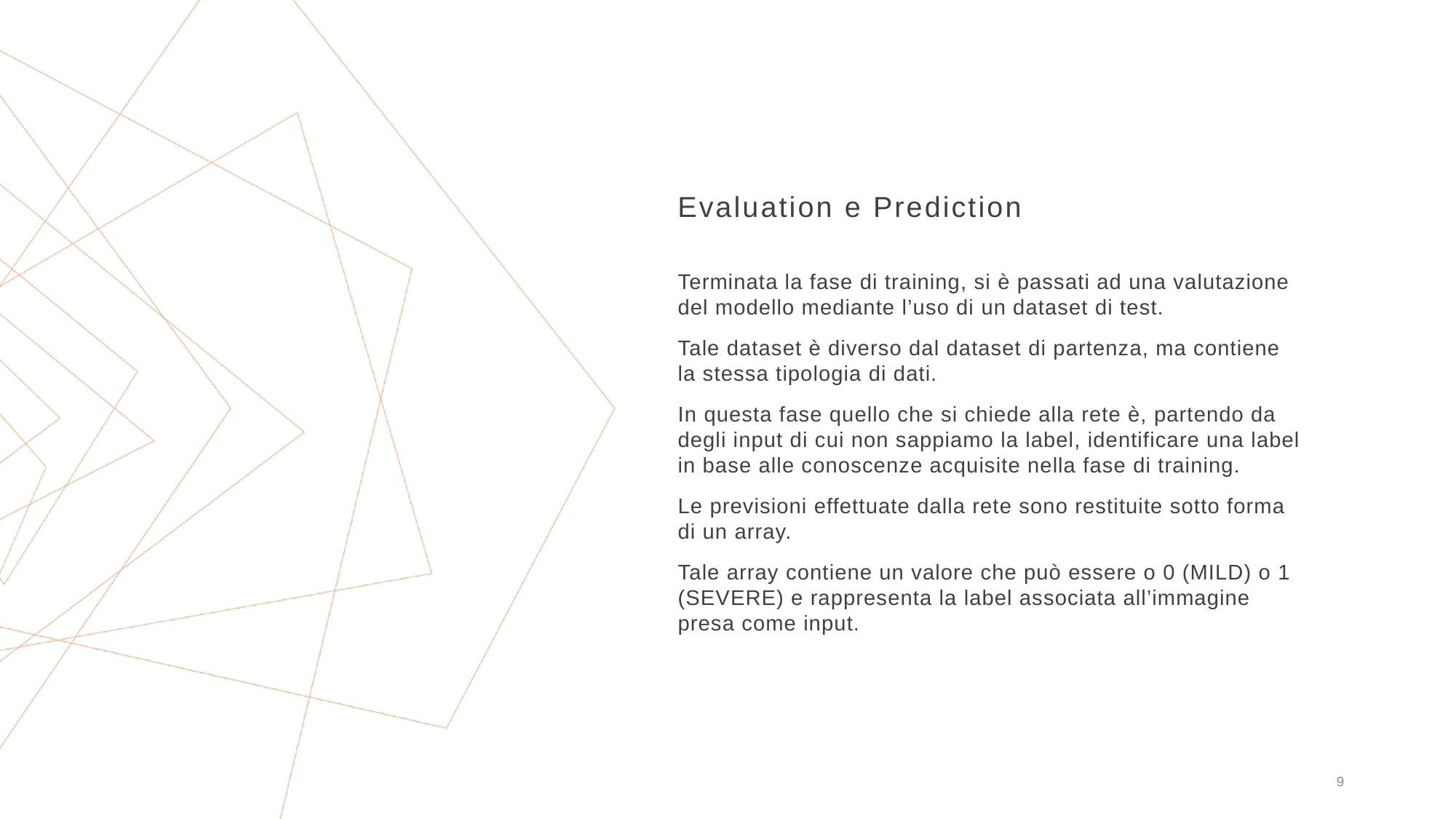

Evaluation e Prediction
Terminata la fase di training, si è passati ad una valutazione del modello mediante l’uso di un dataset di test.
Tale dataset è diverso dal dataset di partenza, ma contiene la stessa tipologia di dati.
In questa fase quello che si chiede alla rete è, partendo da degli input di cui non sappiamo la label, identificare una label in base alle conoscenze acquisite nella fase di training.
Le previsioni effettuate dalla rete sono restituite sotto forma di un array.
Tale array contiene un valore che può essere o 0 (MILD) o 1 (SEVERE) e rappresenta la label associata all’immagine presa come input.

9